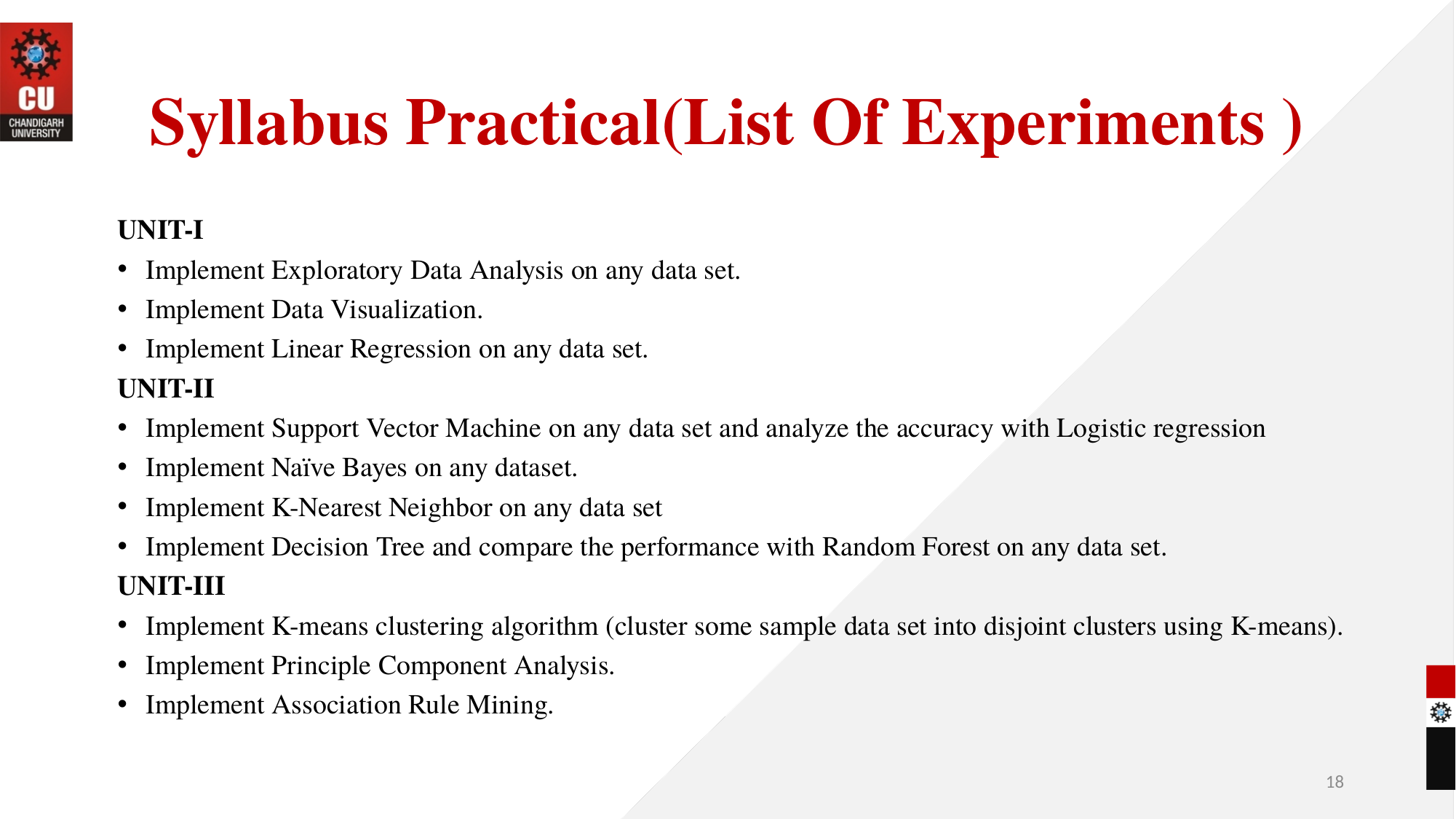

# Syllabus Practical(List Of Experiments )
UNIT-I
Implement Exploratory Data Analysis on any data set.
Implement Data Visualization.
Implement Linear Regression on any data set.
UNIT-II
Implement Support Vector Machine on any data set and analyze the accuracy with Logistic regression
Implement Naïve Bayes on any dataset.
Implement K-Nearest Neighbor on any data set
Implement Decision Tree and compare the performance with Random Forest on any data set.
UNIT-III
Implement K-means clustering algorithm (cluster some sample data set into disjoint clusters using K-means).
Implement Principle Component Analysis.
Implement Association Rule Mining.

18